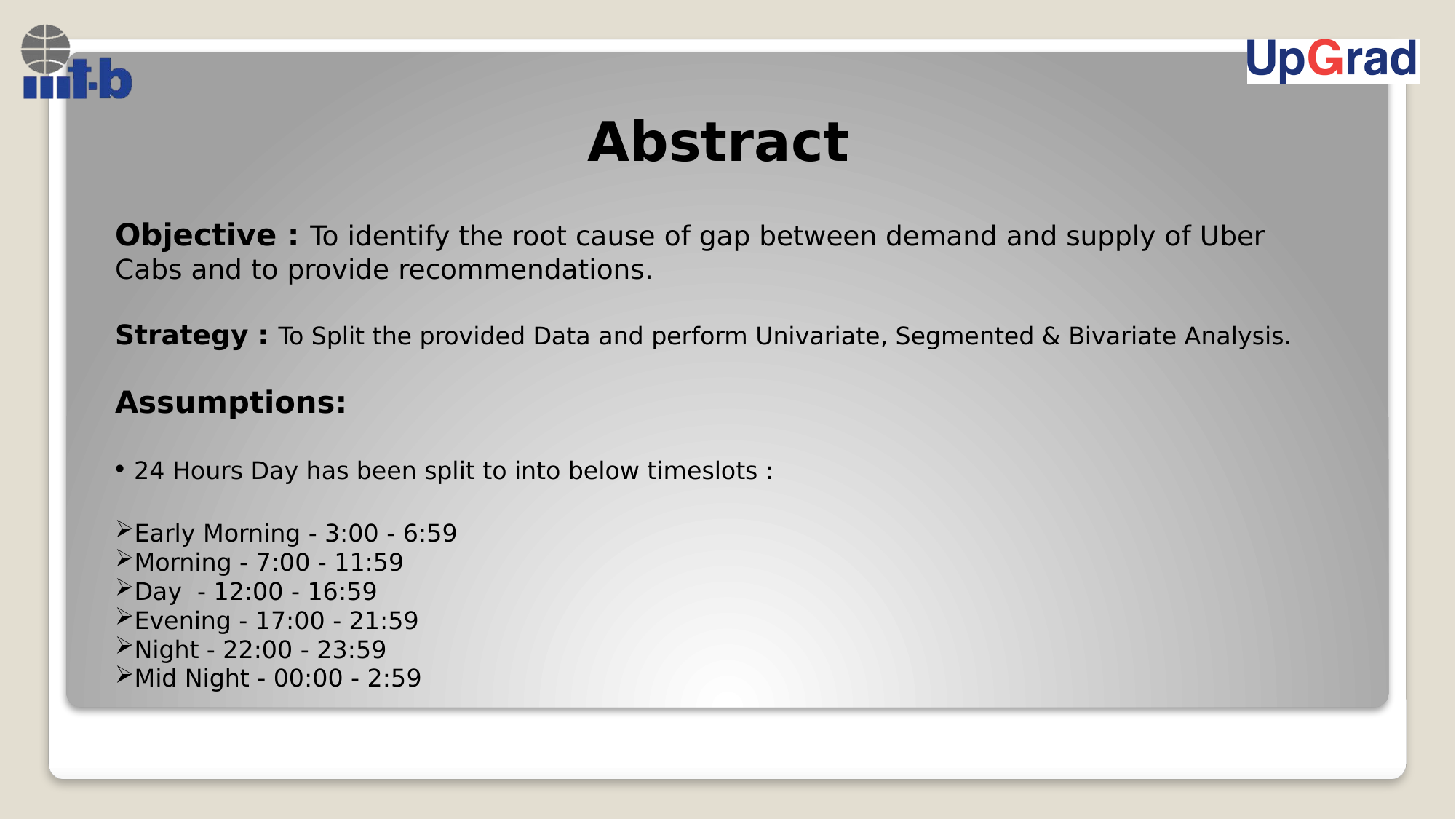

Abstract

Objective : To identify the root cause of gap between demand and supply of Uber Cabs and to provide recommendations.

Strategy : To Split the provided Data and perform Univariate, Segmented & Bivariate Analysis.

Assumptions:

 24 Hours Day has been split to into below timeslots :

Early Morning - 3:00 - 6:59
Morning - 7:00 - 11:59
Day  - 12:00 - 16:59
Evening - 17:00 - 21:59
Night - 22:00 - 23:59
Mid Night - 00:00 - 2:59
#